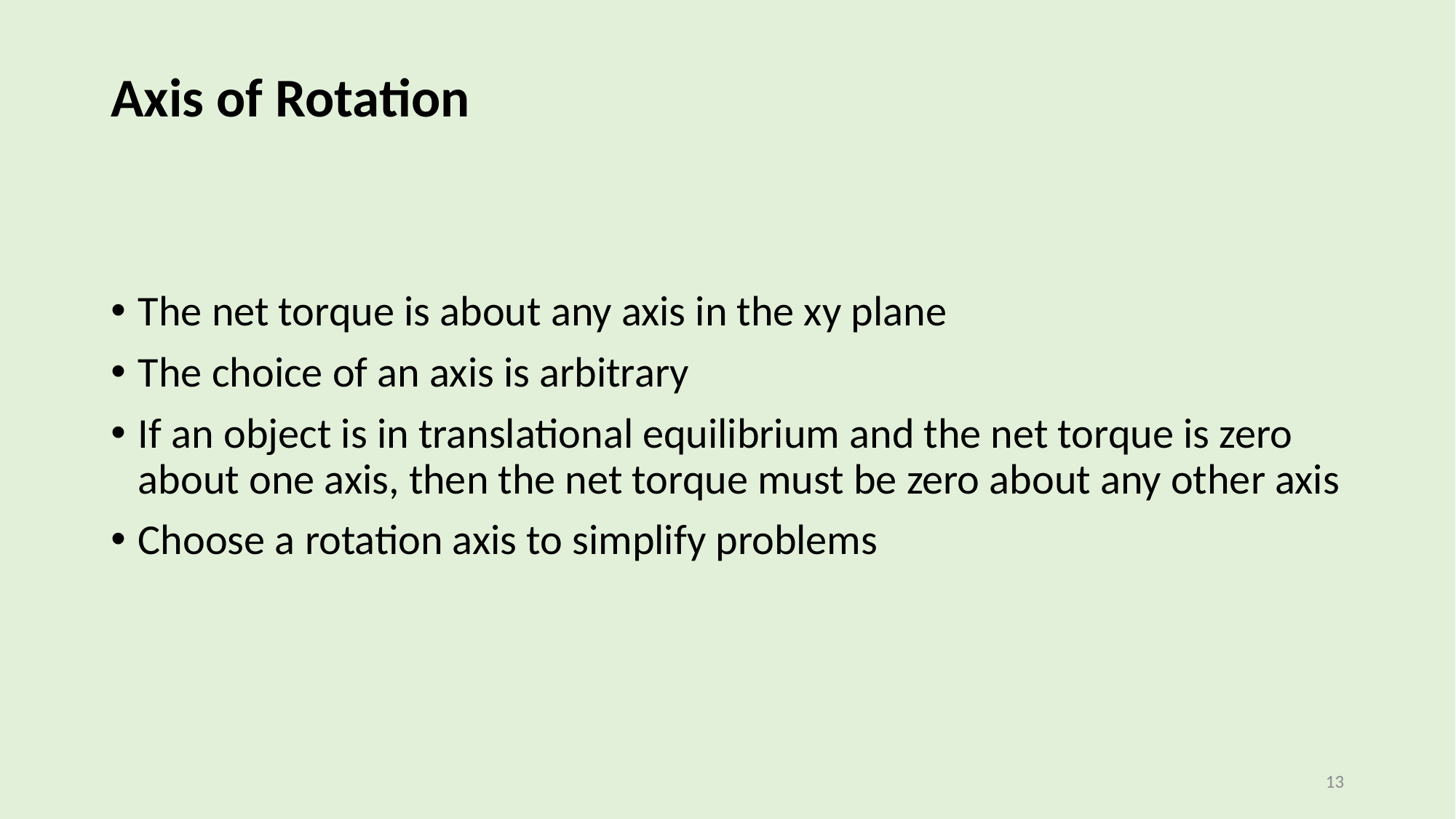

# Axis of Rotation

The net torque is about any axis in the xy plane
The choice of an axis is arbitrary
If an object is in translational equilibrium and the net torque is zero about one axis, then the net torque must be zero about any other axis
Choose a rotation axis to simplify problems
13